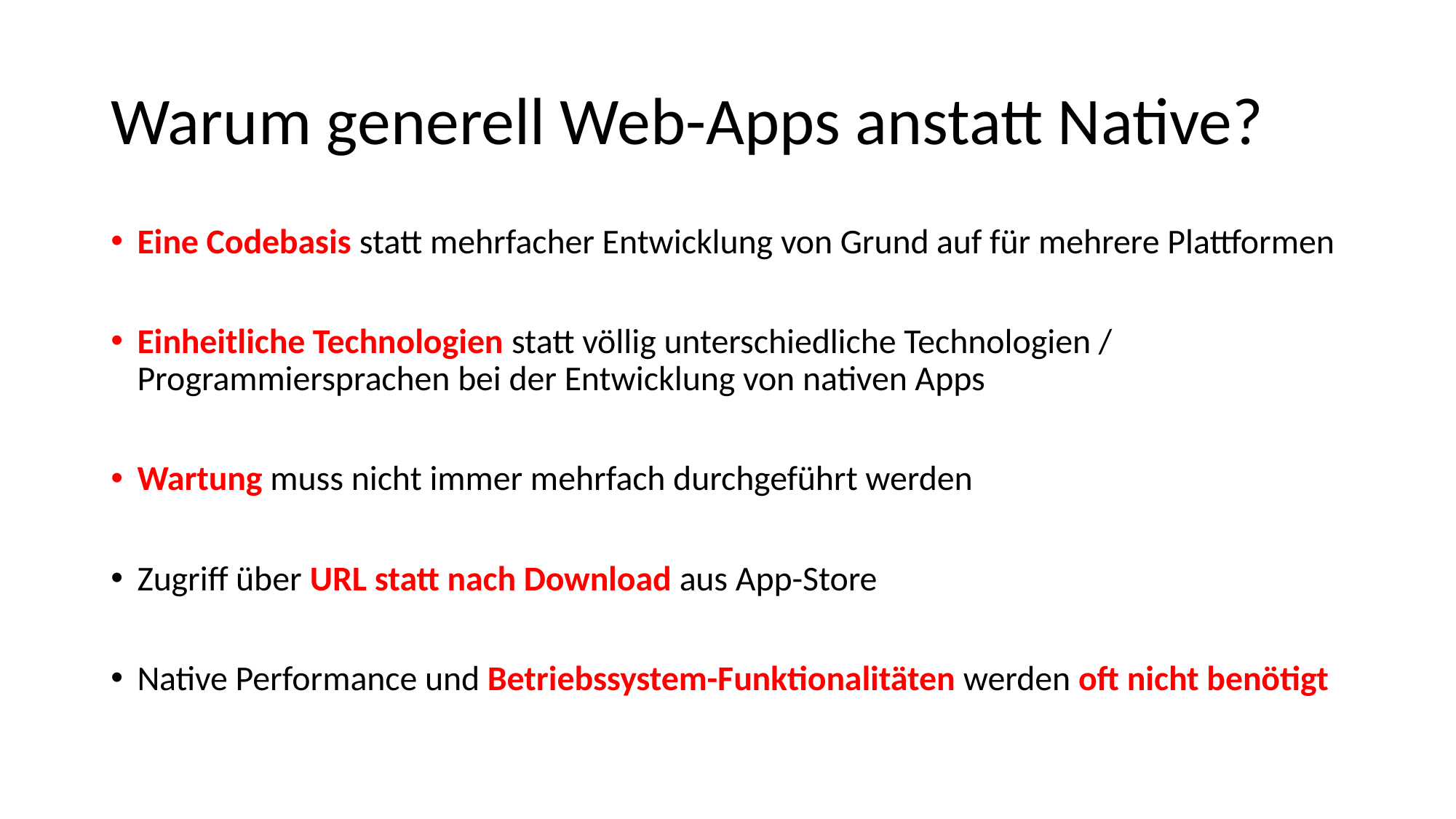

# Warum generell Web-Apps anstatt Native?
Eine Codebasis statt mehrfacher Entwicklung von Grund auf für mehrere Plattformen

Einheitliche Technologien statt völlig unterschiedliche Technologien / Programmiersprachen bei der Entwicklung von nativen Apps

Wartung muss nicht immer mehrfach durchgeführt werden

Zugriff über URL statt nach Download aus App-Store

Native Performance und Betriebssystem-Funktionalitäten werden oft nicht benötigt